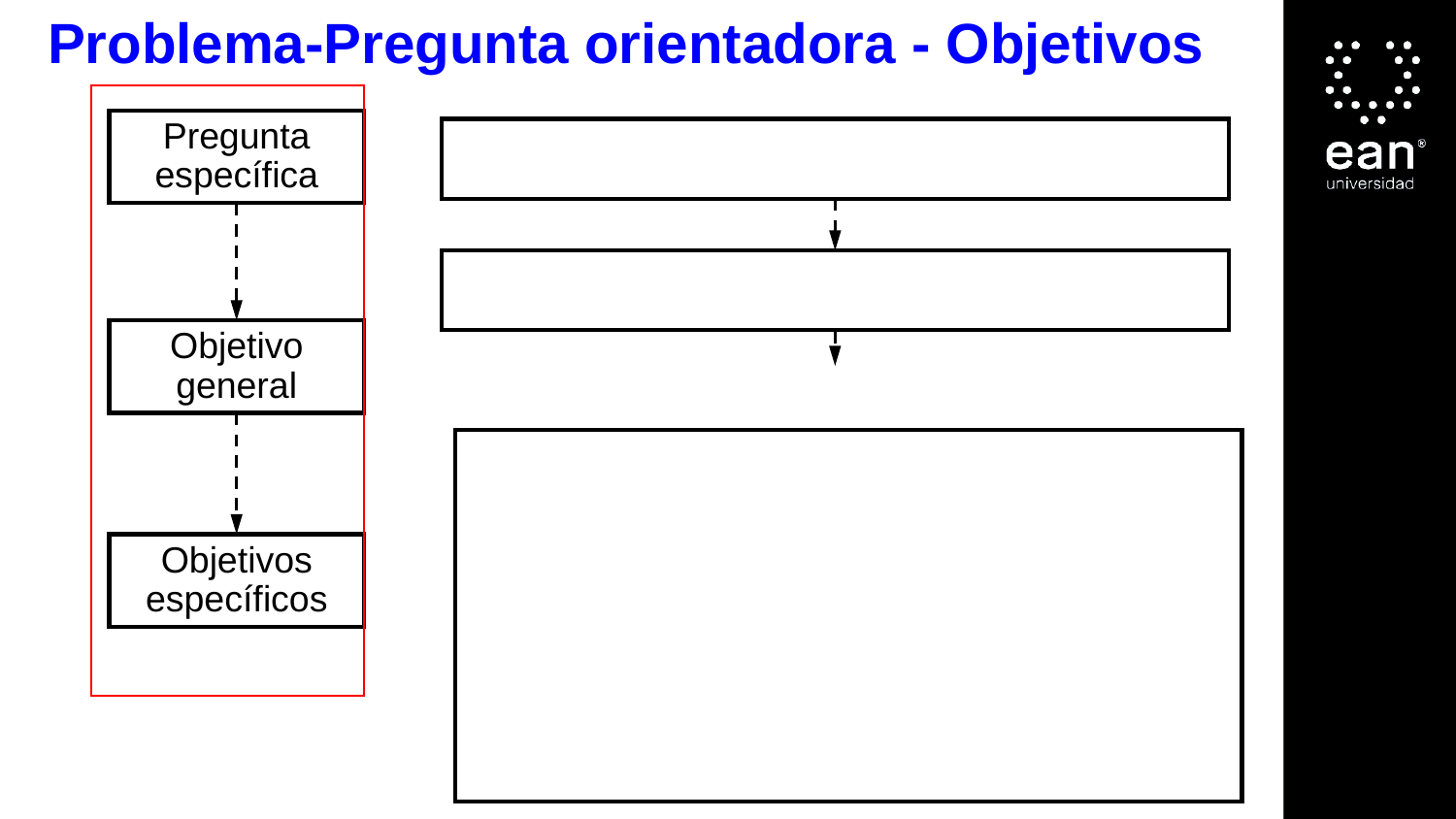

Problema-Pregunta orientadora - Objetivos

Pregunta específica
Objetivo general
Objetivos específicos